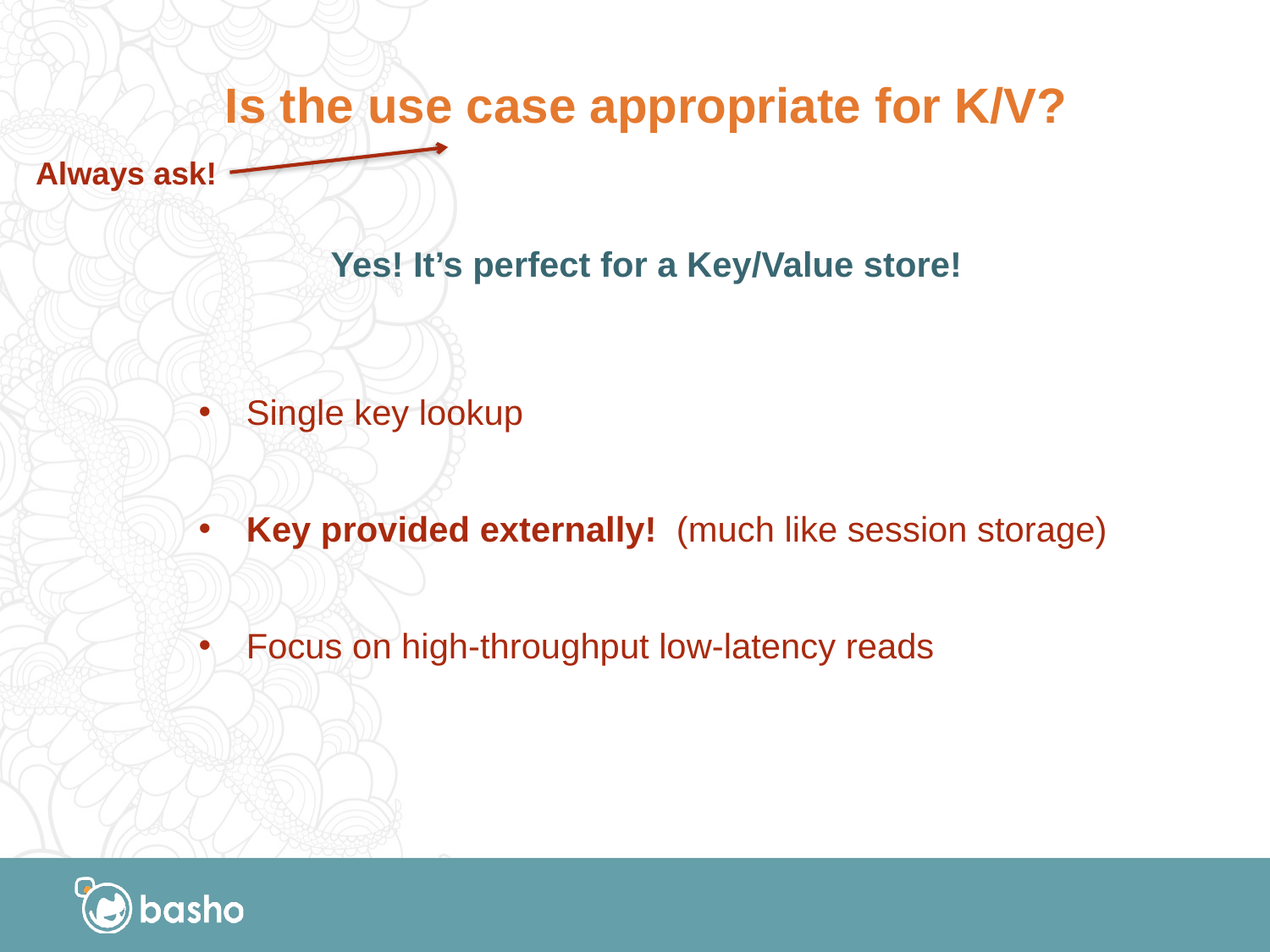

# Is the use case appropriate for K/V?

Yes! It’s perfect for a Key/Value store!

Single key lookup

Key provided externally!  (much like session storage)

Focus on high-throughput low-latency reads

Always ask!